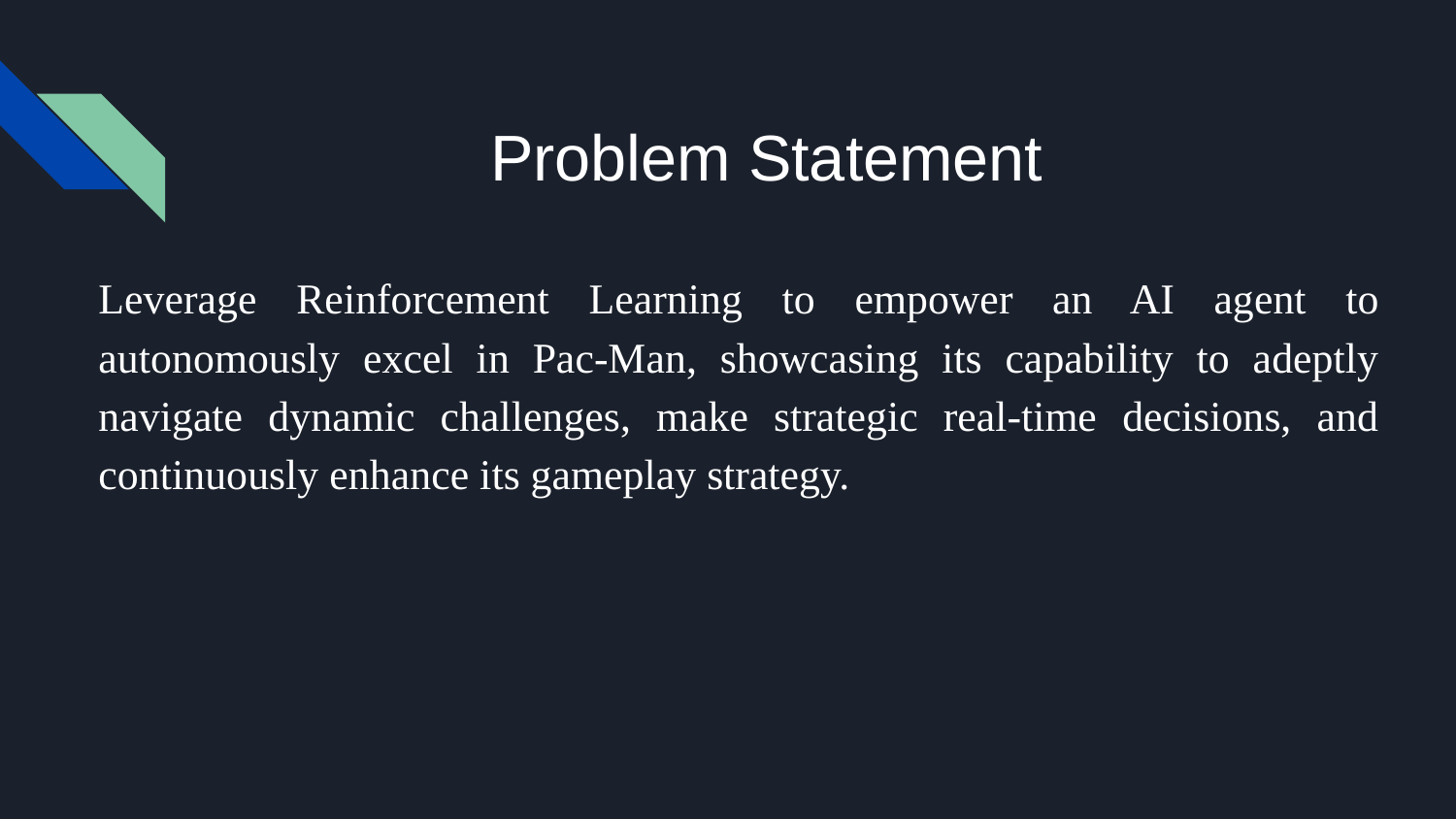

# Problem Statement
Leverage Reinforcement Learning to empower an AI agent to autonomously excel in Pac-Man, showcasing its capability to adeptly navigate dynamic challenges, make strategic real-time decisions, and continuously enhance its gameplay strategy.